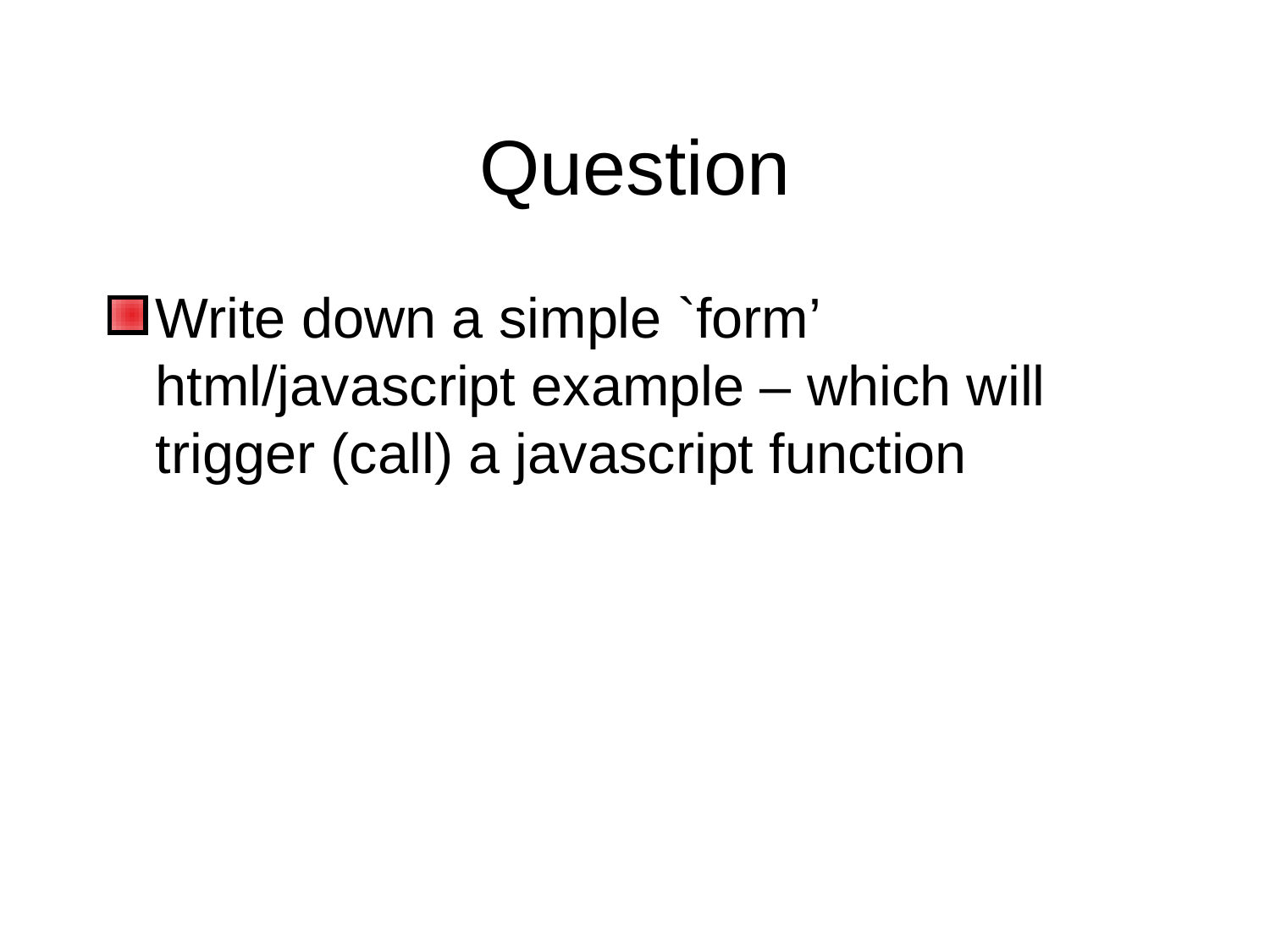

# Question
Write down a simple `form’ html/javascript example – which will trigger (call) a javascript function